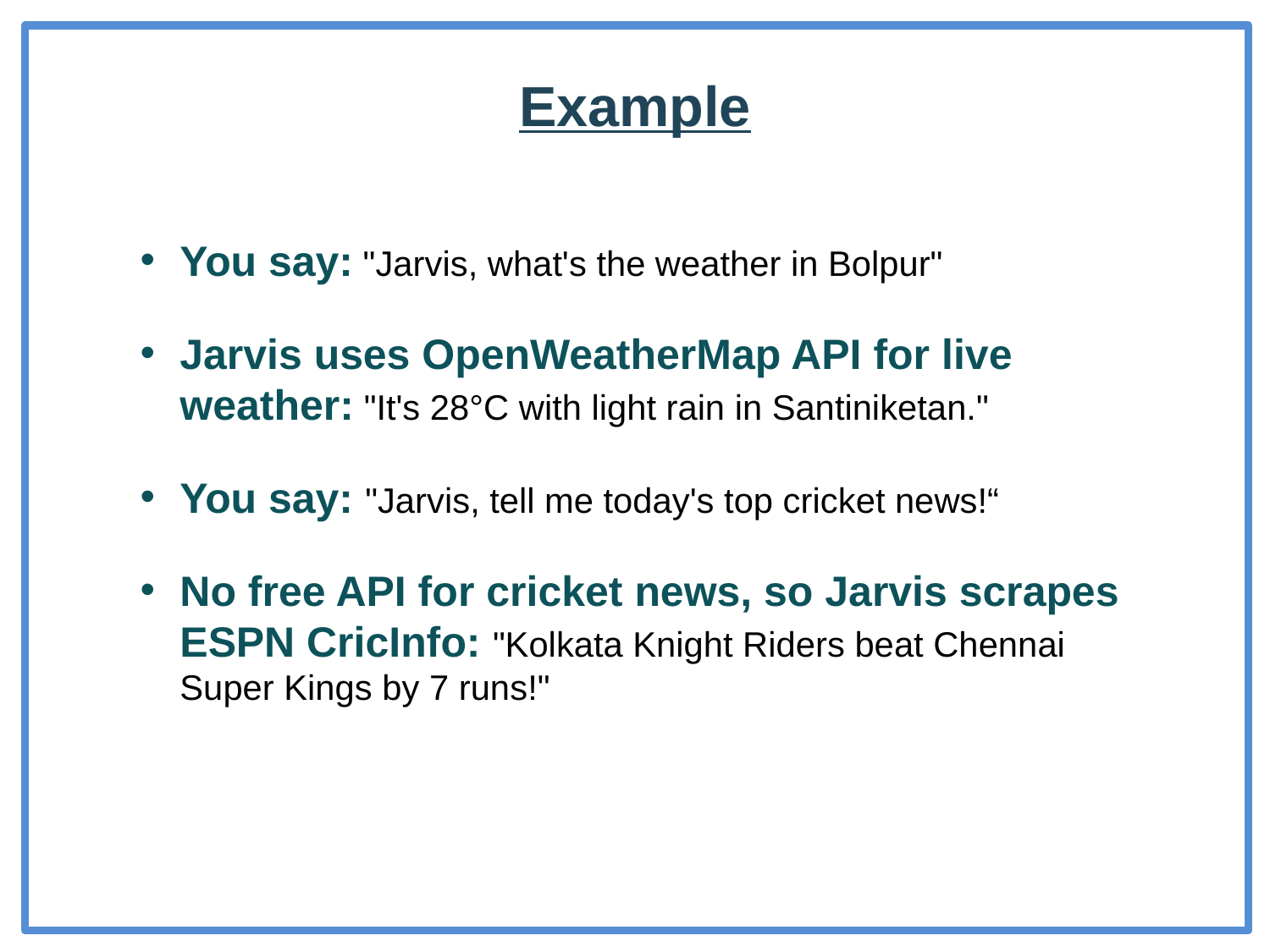

Example

You say: "Jarvis, what's the weather in Bolpur"

Jarvis uses OpenWeatherMap API for live weather: "It's 28°C with light rain in Santiniketan."

You say: "Jarvis, tell me today's top cricket news!“

No free API for cricket news, so Jarvis scrapes ESPN CricInfo: "Kolkata Knight Riders beat Chennai Super Kings by 7 runs!"